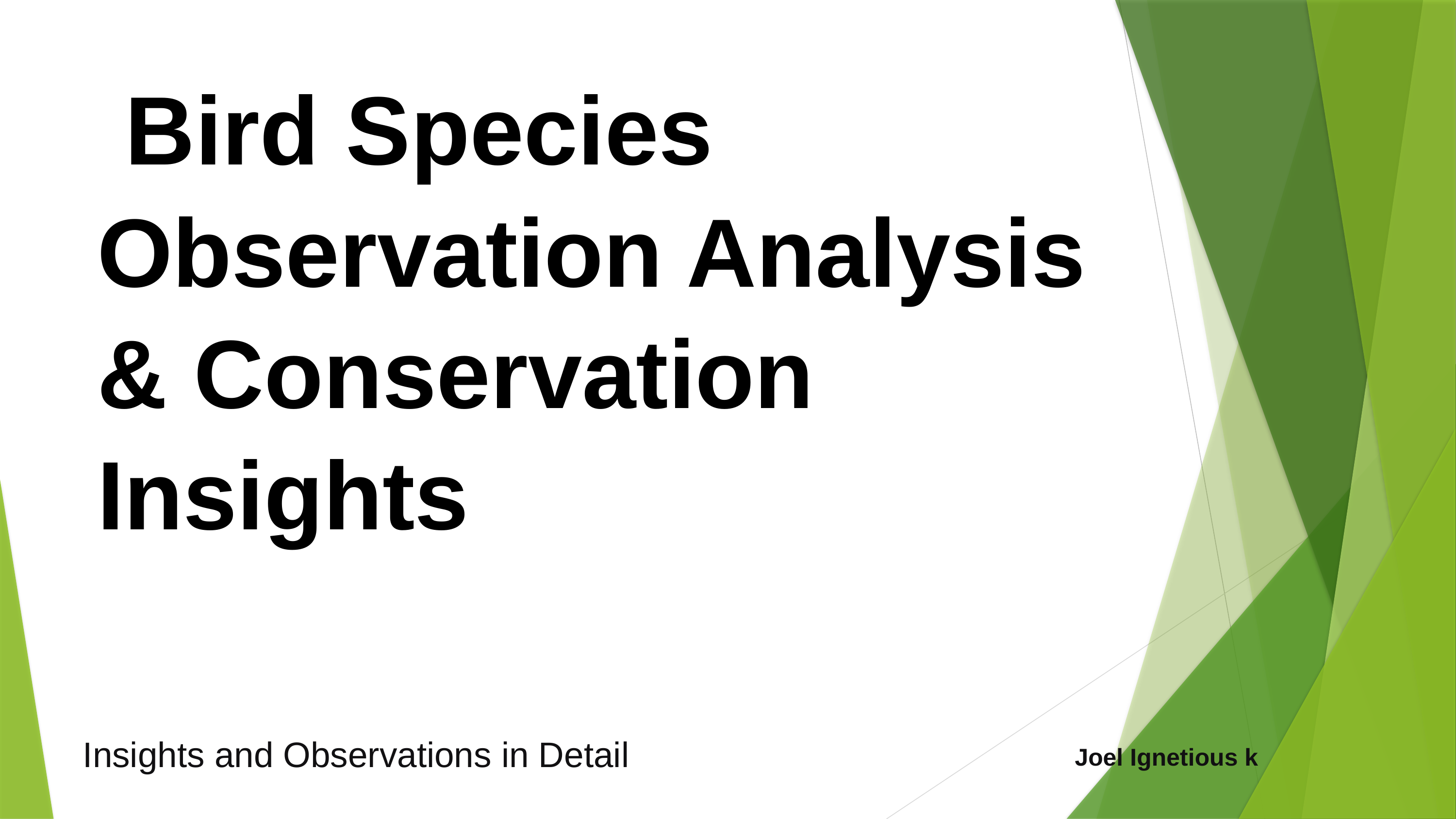

Bird Species Observation Analysis & Conservation Insights
Insights and Observations in Detail
Joel Ignetious k